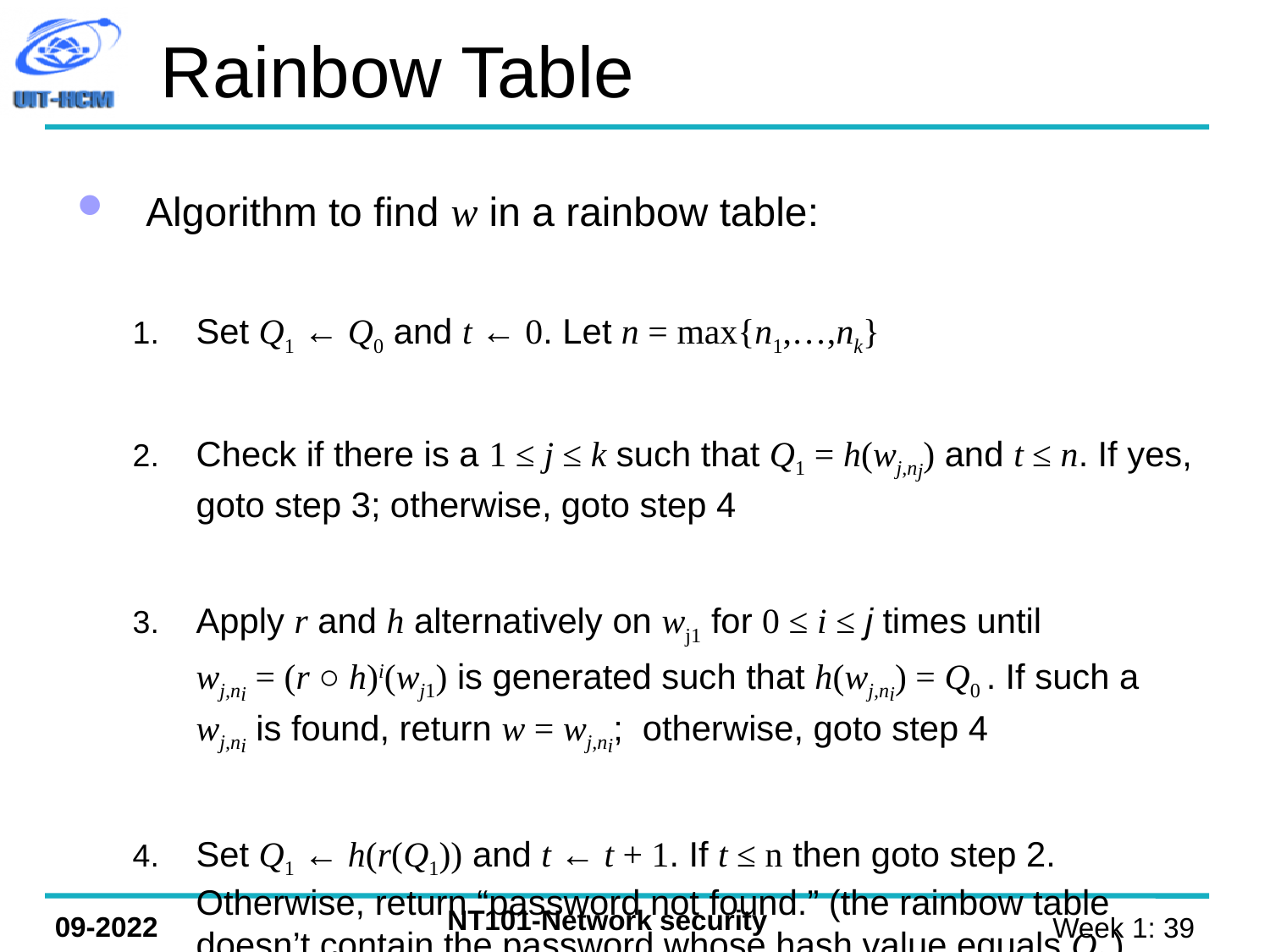

Rainbow Table
Algorithm to find w in a rainbow table:

Set Q1 ← Q0 and t ← 0. Let n = max{n1,…,nk}

Check if there is a 1 ≤ j ≤ k such that Q1 = h(wj,nj) and t ≤ n. If yes, goto step 3; otherwise, goto step 4

Apply r and h alternatively on wj1 for 0 ≤ i ≤ j times until
	wj,ni = (r ○ h)i(wj1) is generated such that h(wj,ni) = Q0 . If such a wj,ni is found, return w = wj,ni;  otherwise, goto step 4

Set Q1 ← h(r(Q1)) and t ← t + 1. If t ≤ n then goto step 2. Otherwise, return “password not found.” (the rainbow table doesn’t contain the password whose hash value equals Q0 )